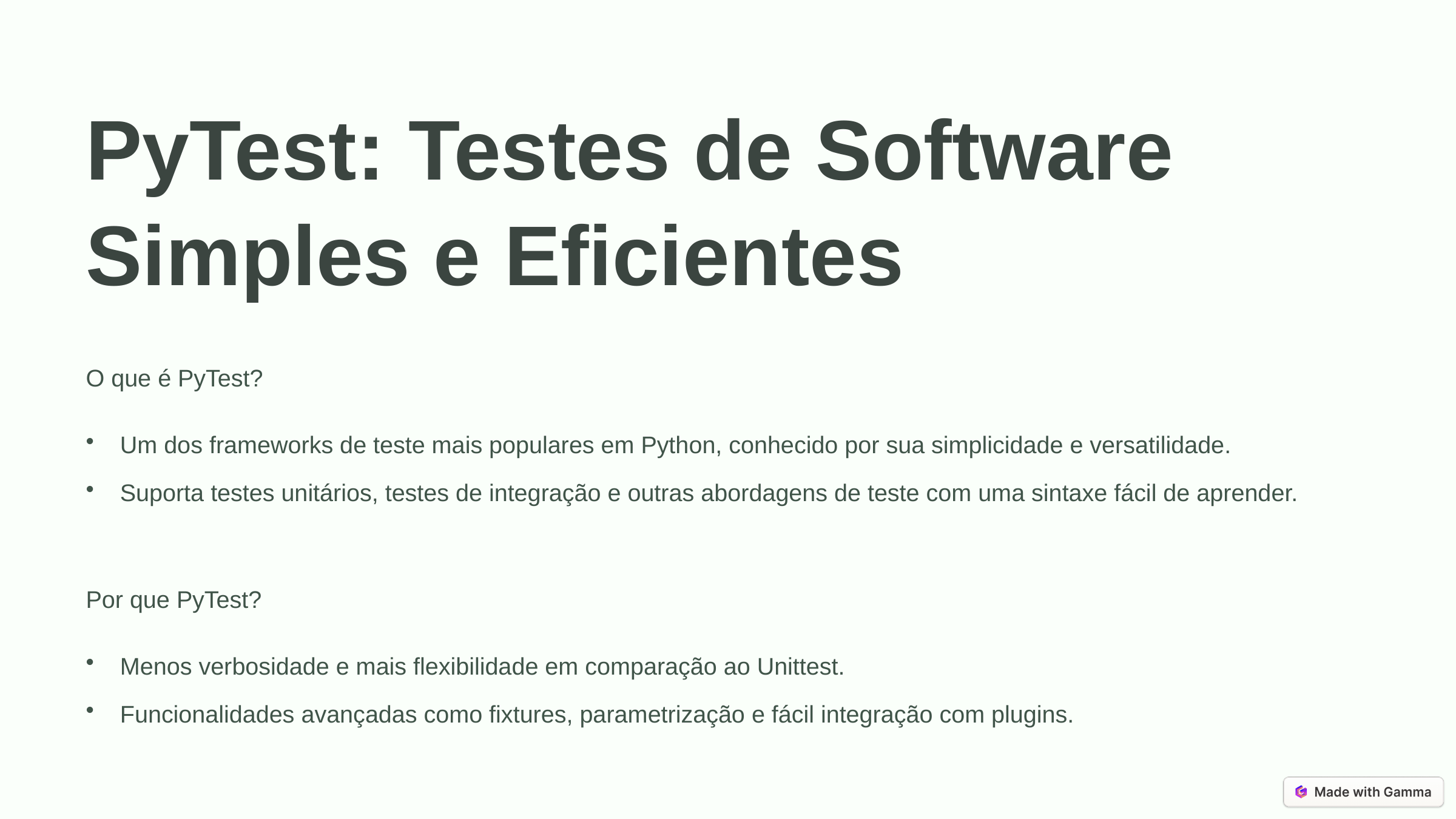

PyTest: Testes de Software Simples e Eficientes
O que é PyTest?
Um dos frameworks de teste mais populares em Python, conhecido por sua simplicidade e versatilidade.
Suporta testes unitários, testes de integração e outras abordagens de teste com uma sintaxe fácil de aprender.
Por que PyTest?
Menos verbosidade e mais flexibilidade em comparação ao Unittest.
Funcionalidades avançadas como fixtures, parametrização e fácil integração com plugins.